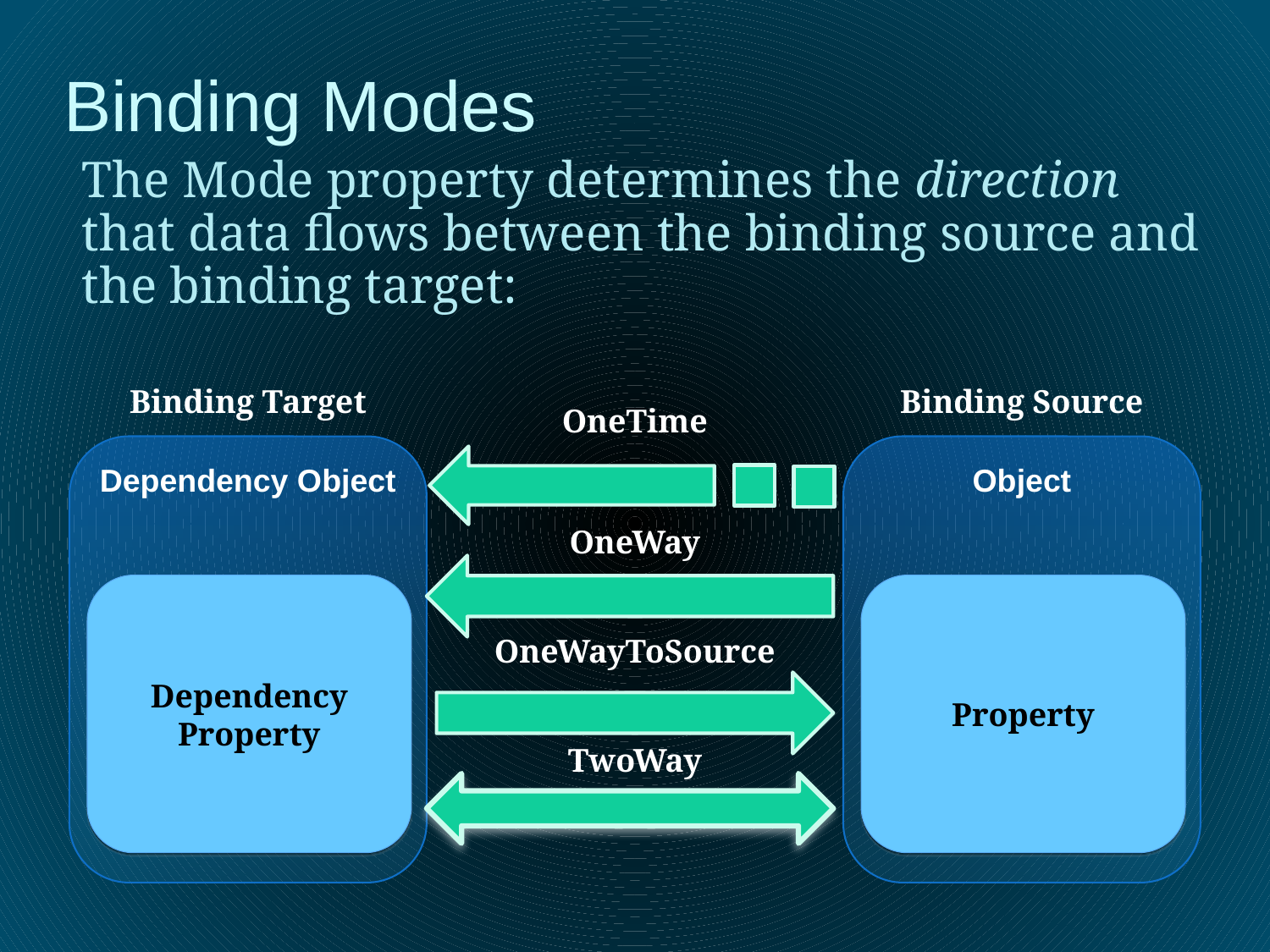

# Binding Modes
The Mode property determines the direction that data flows between the binding source and the binding target:
Binding Target
Binding Source
OneTime
Dependency Object
Dependency Property
Object
Property

OneWay

OneWayToSource

TwoWay